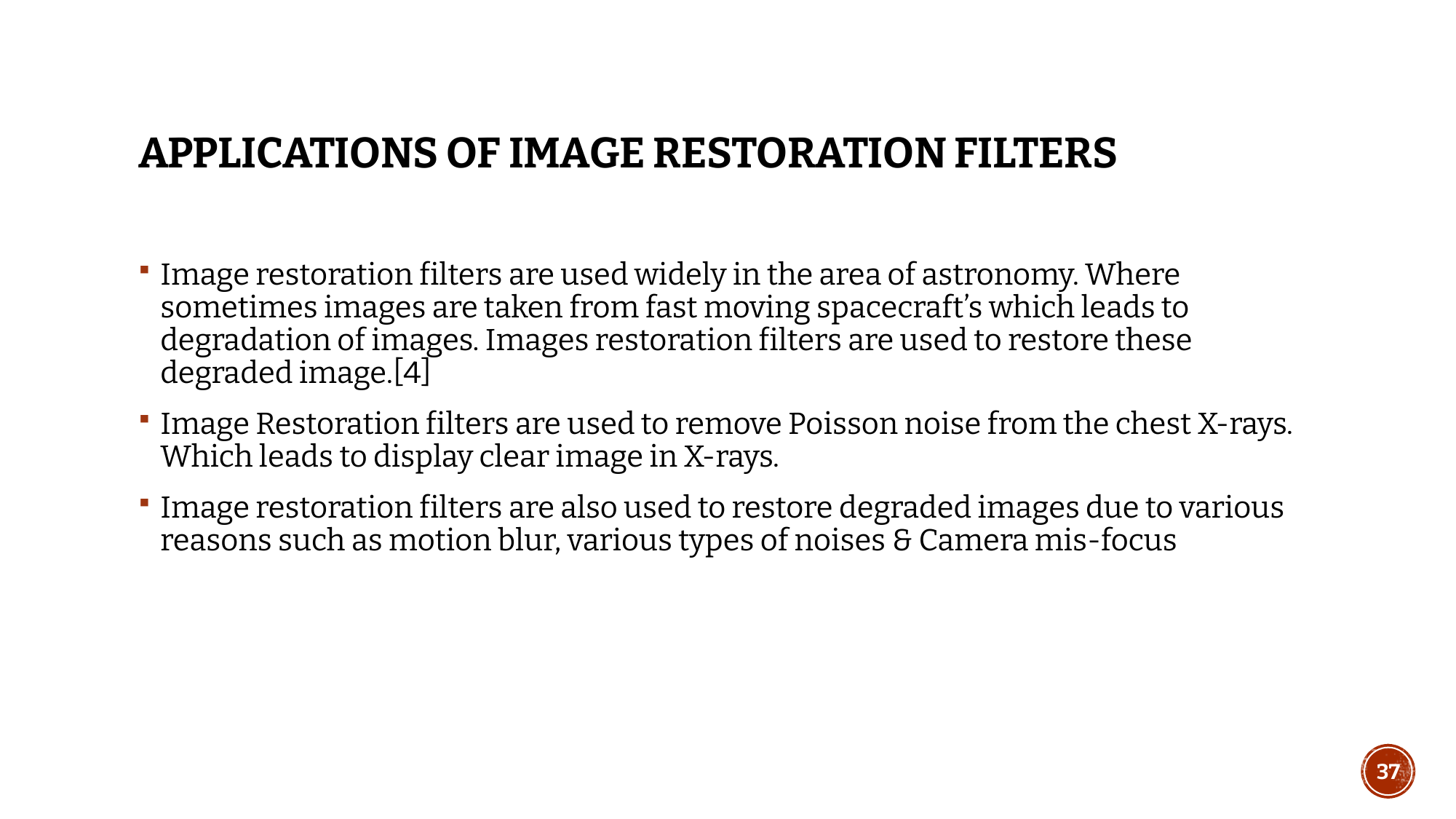

# Applications of image restoration filters
Image restoration filters are used widely in the area of astronomy. Where sometimes images are taken from fast moving spacecraft’s which leads to degradation of images. Images restoration filters are used to restore these degraded image.[4]
Image Restoration filters are used to remove Poisson noise from the chest X-rays. Which leads to display clear image in X-rays.
Image restoration filters are also used to restore degraded images due to various reasons such as motion blur, various types of noises & Camera mis-focus

37